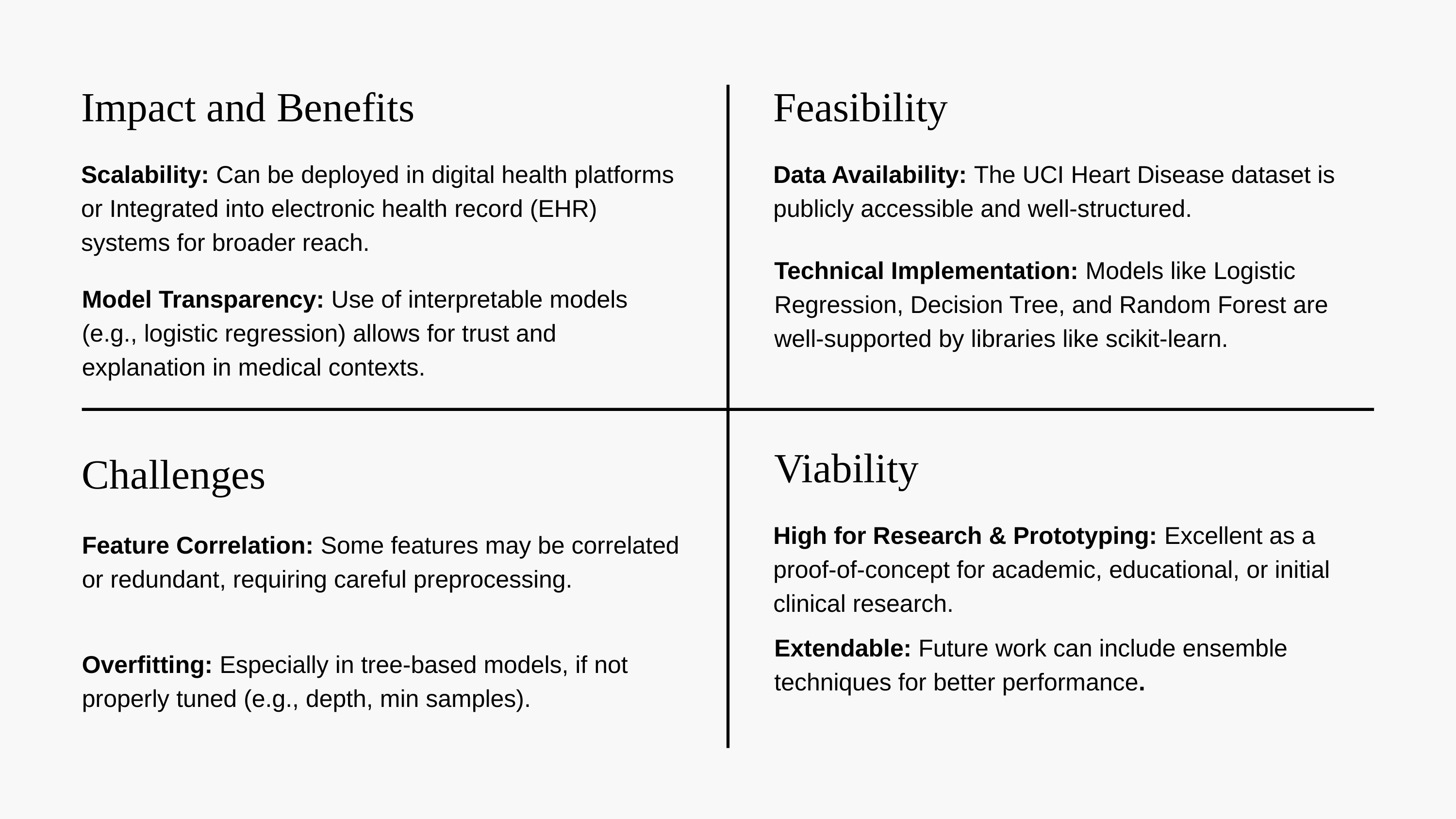

Impact and Benefits
Feasibility

Scalability: Can be deployed in digital health platforms or Integrated into electronic health record (EHR) systems for broader reach.
Data Availability: The UCI Heart Disease dataset is publicly accessible and well-structured.
Technical Implementation: Models like Logistic Regression, Decision Tree, and Random Forest are well-supported by libraries like scikit-learn.
Model Transparency: Use of interpretable models (e.g., logistic regression) allows for trust and explanation in medical contexts.

Viability
Challenges
High for Research & Prototyping: Excellent as a proof-of-concept for academic, educational, or initial clinical research.
Feature Correlation: Some features may be correlated or redundant, requiring careful preprocessing.
Extendable: Future work can include ensemble techniques for better performance.
Overfitting: Especially in tree-based models, if not properly tuned (e.g., depth, min samples).